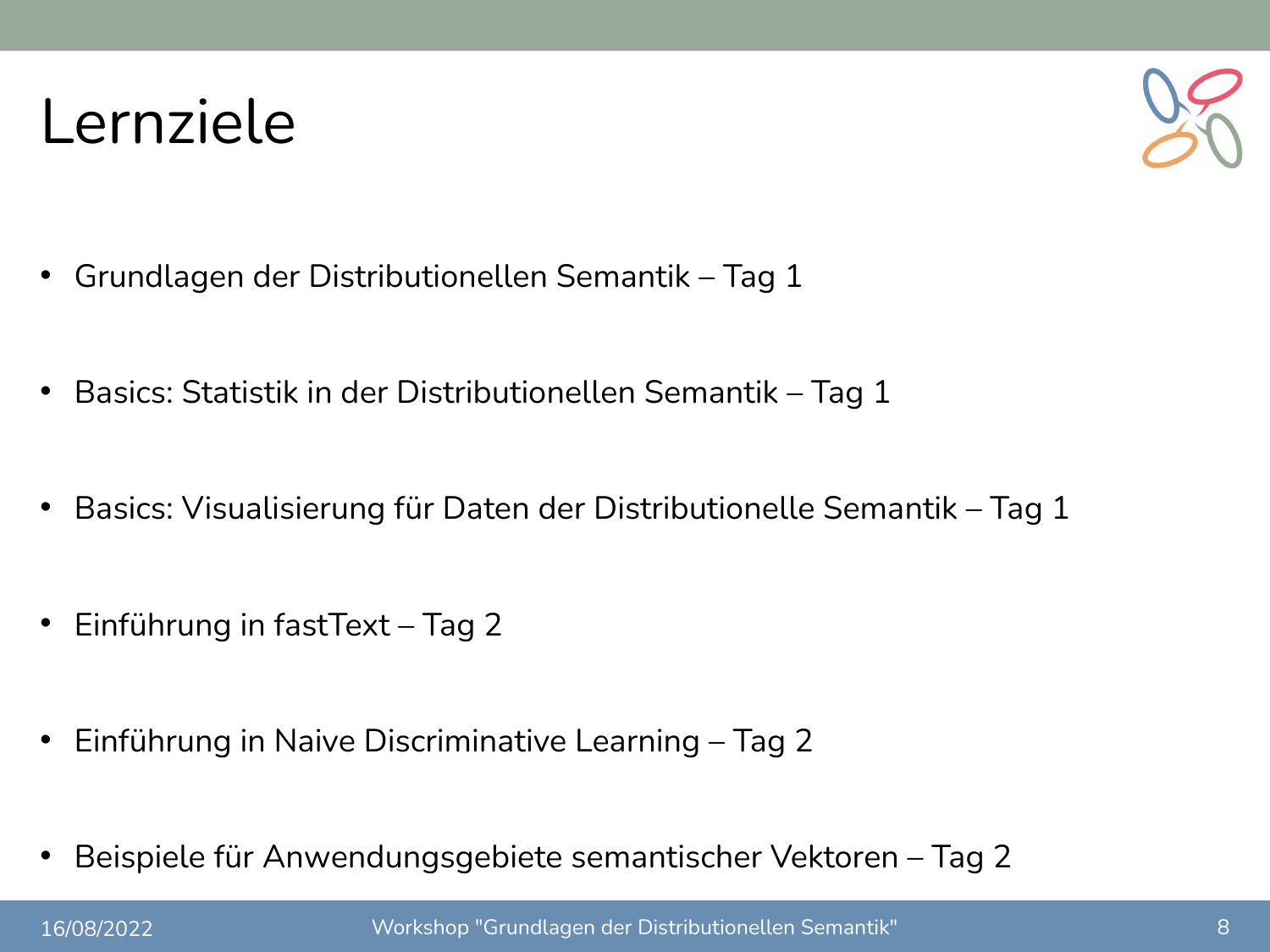

# Lernziele
Grundlagen der Distributionellen Semantik – Tag 1
Basics: Statistik in der Distributionellen Semantik – Tag 1
Basics: Visualisierung für Daten der Distributionelle Semantik – Tag 1
Einführung in fastText – Tag 2
Einführung in Naive Discriminative Learning – Tag 2
Beispiele für Anwendungsgebiete semantischer Vektoren – Tag 2

16/08/2022
Workshop "Grundlagen der Distributionellen Semantik"
8